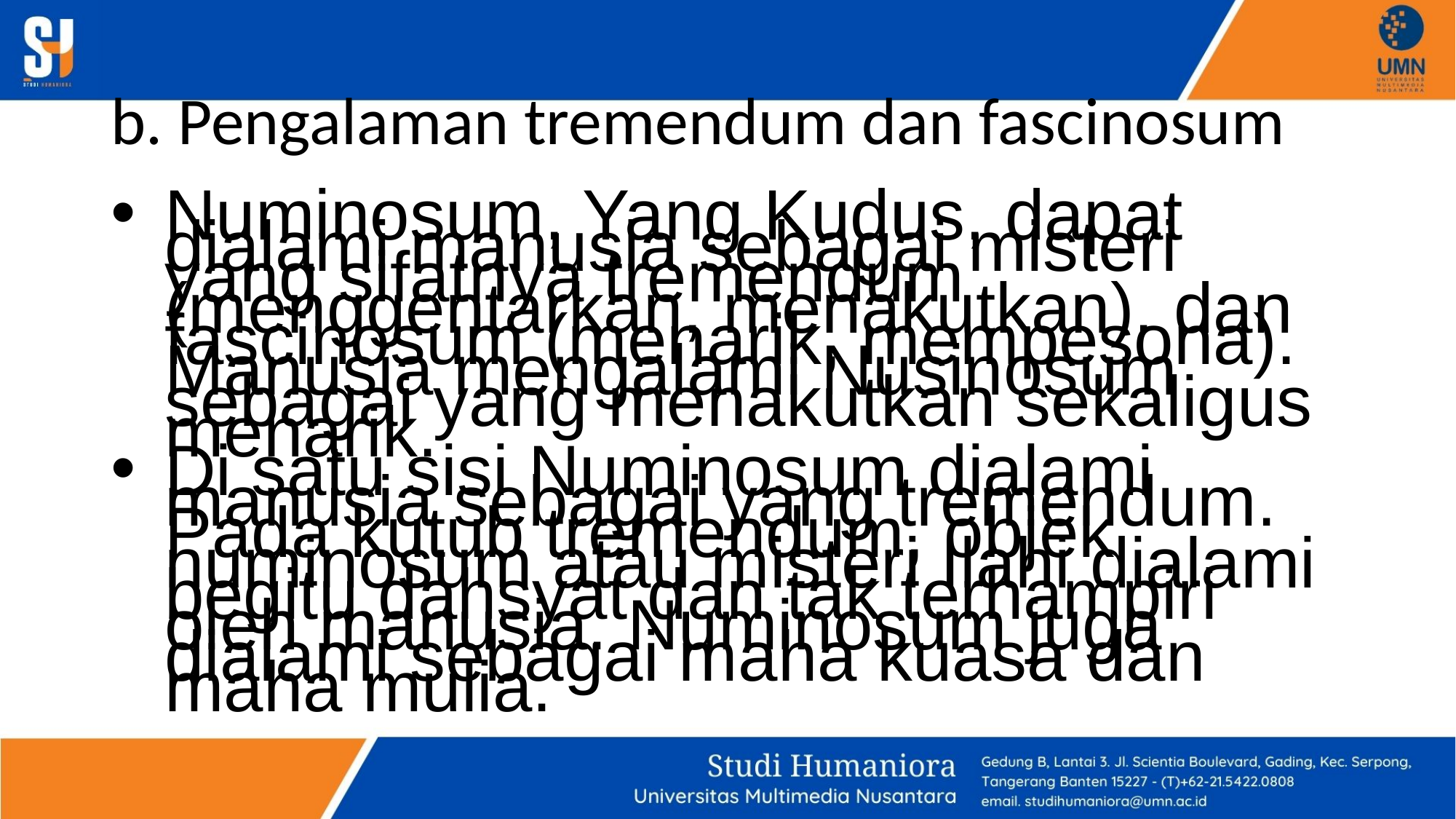

# b. Pengalaman tremendum dan fascinosum
Numinosum, Yang Kudus, dapat dialami manusia sebagai misteri yang sifatnya tremendum (menggentarkan, menakutkan). dan fascinosum (menarik, mempesona). Manusia mengalami Nusinosum sebagai yang menakutkan sekaligus menarik.
Di satu sisi Numinosum dialami manusia sebagai yang tremendum. Pada kutub tremendum, objek numinosum atau misteri Ilahi dialami begitu dahsyat dan tak terhampiri oleh manusia. Numinosum juga dialami sebagai maha kuasa dan maha mulia.